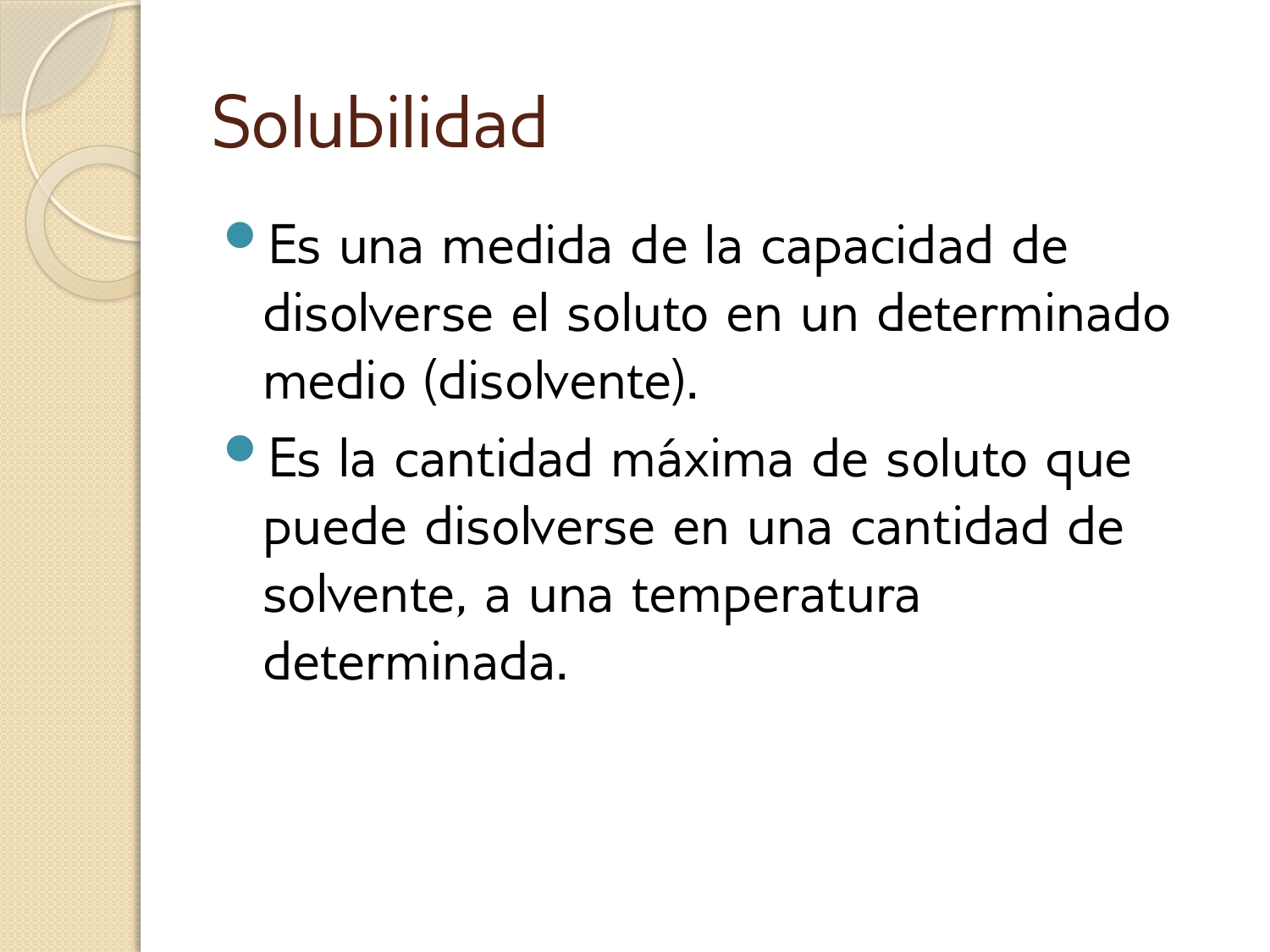

# Solubilidad
Es una medida de la capacidad de disolverse el soluto en un determinado medio (disolvente).
Es la cantidad máxima de soluto que puede disolverse en una cantidad de solvente, a una temperatura determinada.